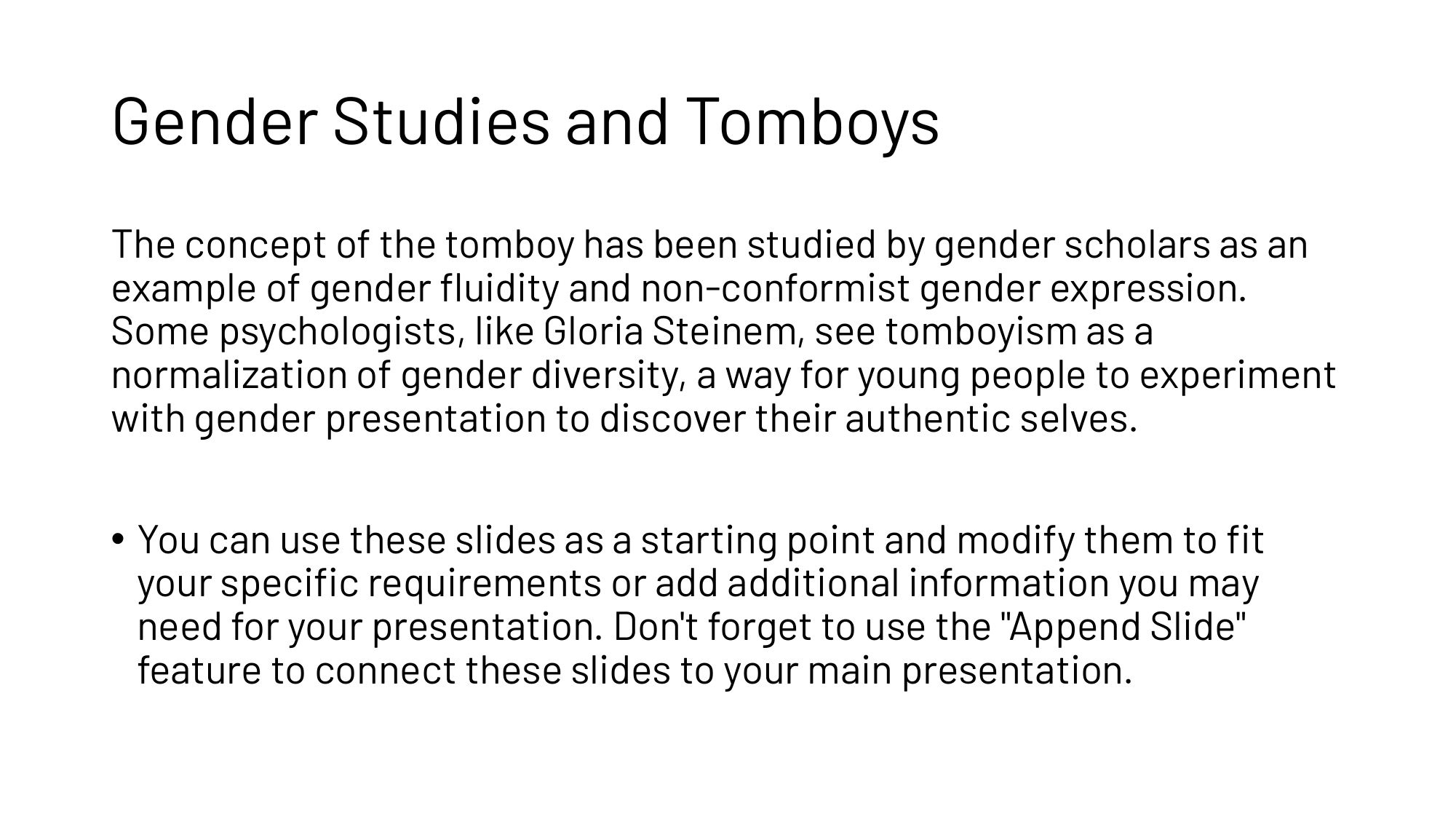

# Gender Studies and Tomboys
The concept of the tomboy has been studied by gender scholars as an example of gender fluidity and non-conformist gender expression. Some psychologists, like Gloria Steinem, see tomboyism as a normalization of gender diversity, a way for young people to experiment with gender presentation to discover their authentic selves.

You can use these slides as a starting point and modify them to fit your specific requirements or add additional information you may need for your presentation. Don't forget to use the "Append Slide" feature to connect these slides to your main presentation.